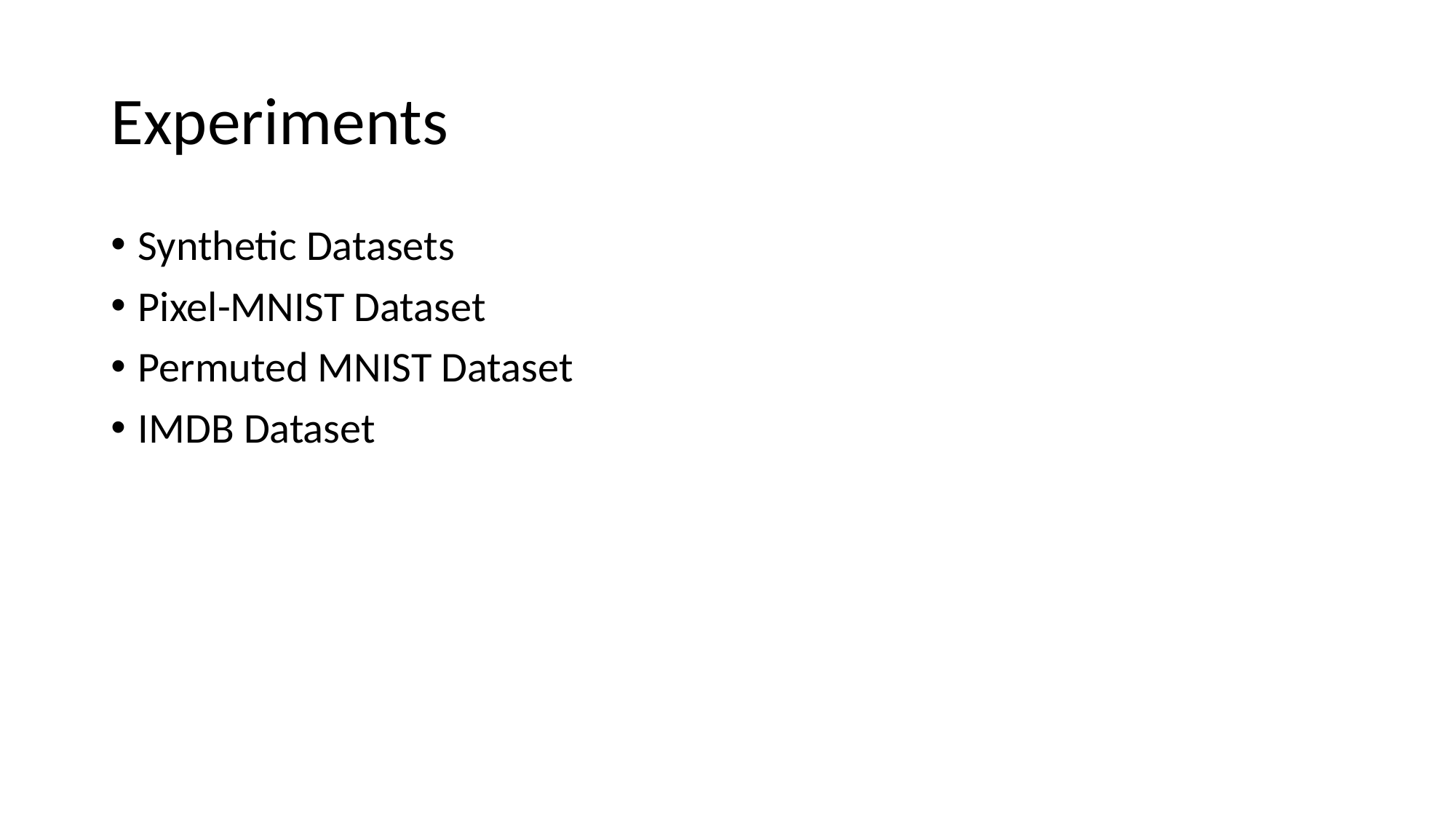

# Experiments
Synthetic Datasets
Pixel-MNIST Dataset
Permuted MNIST Dataset
IMDB Dataset